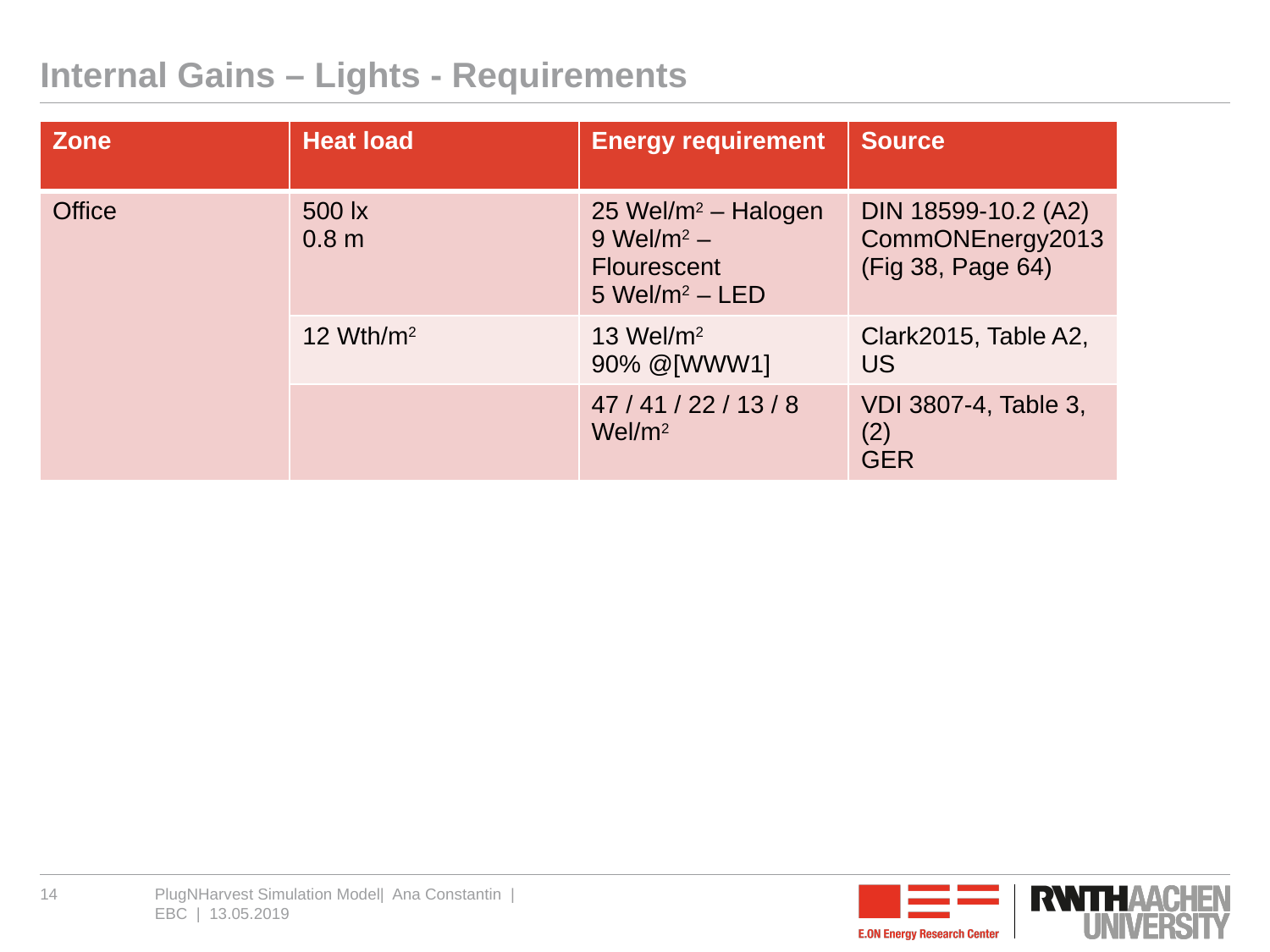

# Internal Gains – Lights - Requirements
| Zone | Heat load | Energy requirement | Source |
| --- | --- | --- | --- |
| Office | 500 lx 0.8 m | 25 Wel/m2 – Halogen 9 Wel/m2 – Flourescent 5 Wel/m2 – LED | DIN 18599-10.2 (A2) CommONEnergy2013 (Fig 38, Page 64) |
|  | 12 Wth/m2 | 13 Wel/m2 90% @[WWW1] | Clark2015, Table A2, US |
|  |  | 47 / 41 / 22 / 13 / 8 Wel/m2 | VDI 3807-4, Table 3, (2) GER |